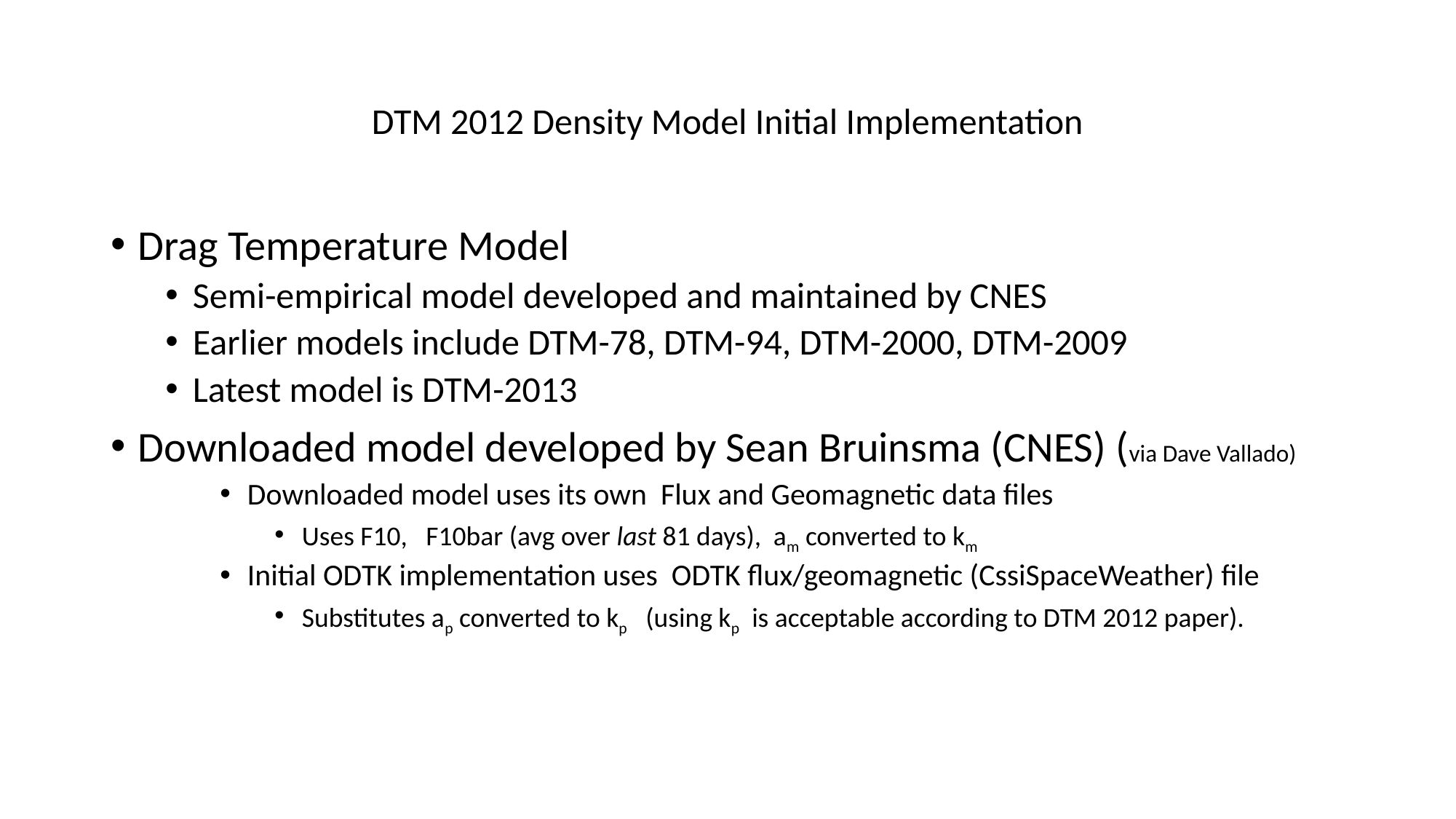

# DTM 2012 Density Model Initial Implementation
Drag Temperature Model
Semi-empirical model developed and maintained by CNES
Earlier models include DTM-78, DTM-94, DTM-2000, DTM-2009
Latest model is DTM-2013
Downloaded model developed by Sean Bruinsma (CNES) (via Dave Vallado)
Downloaded model uses its own  Flux and Geomagnetic data files
Uses F10,   F10bar (avg over last 81 days),  am converted to km
Initial ODTK implementation uses  ODTK flux/geomagnetic (CssiSpaceWeather) file
Substitutes ap converted to kp   (using kp  is acceptable according to DTM 2012 paper).